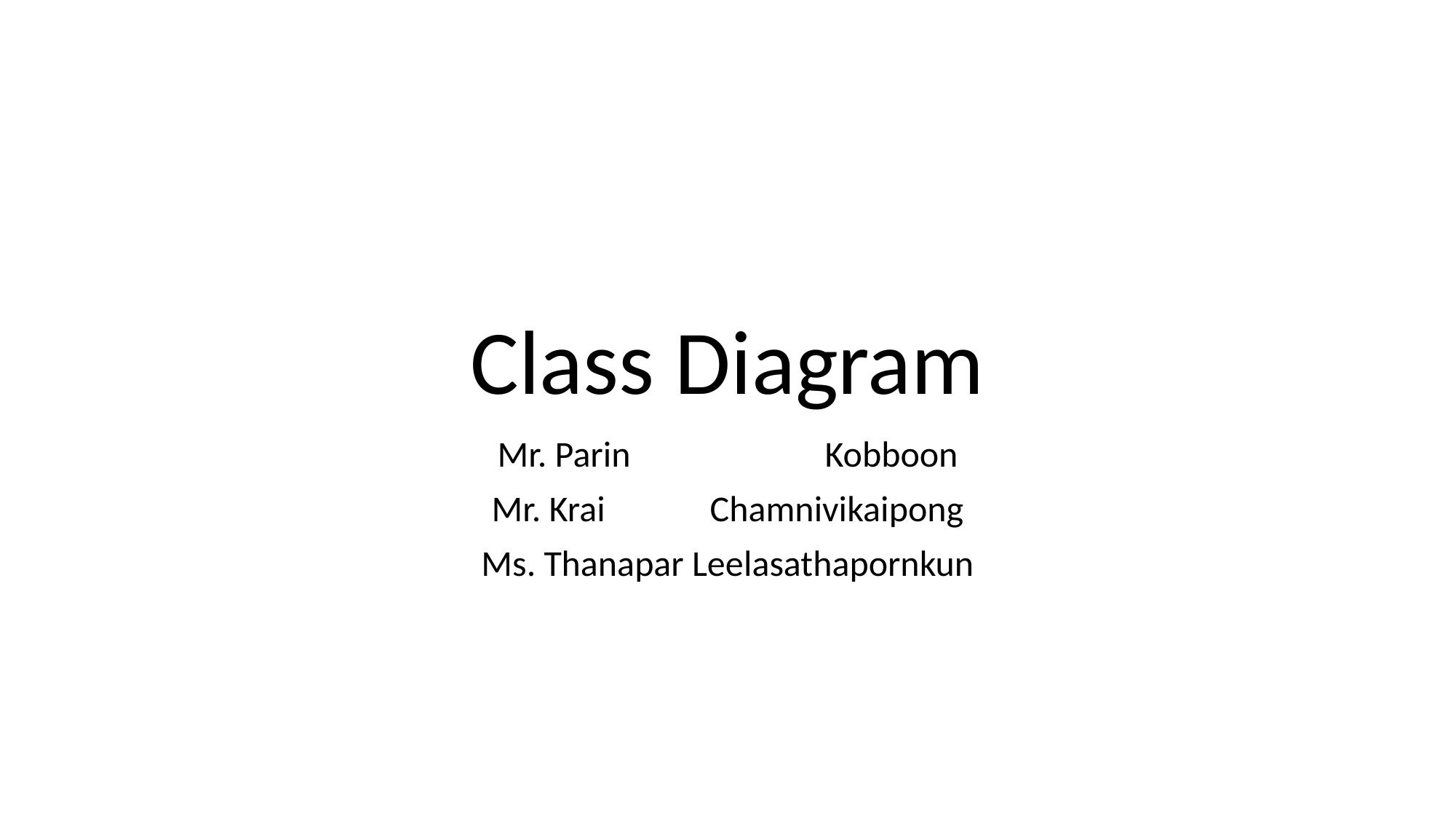

# Class Diagram
Mr. Parin		Kobboon
Mr. Krai	Chamnivikaipong
Ms. Thanapar Leelasathapornkun